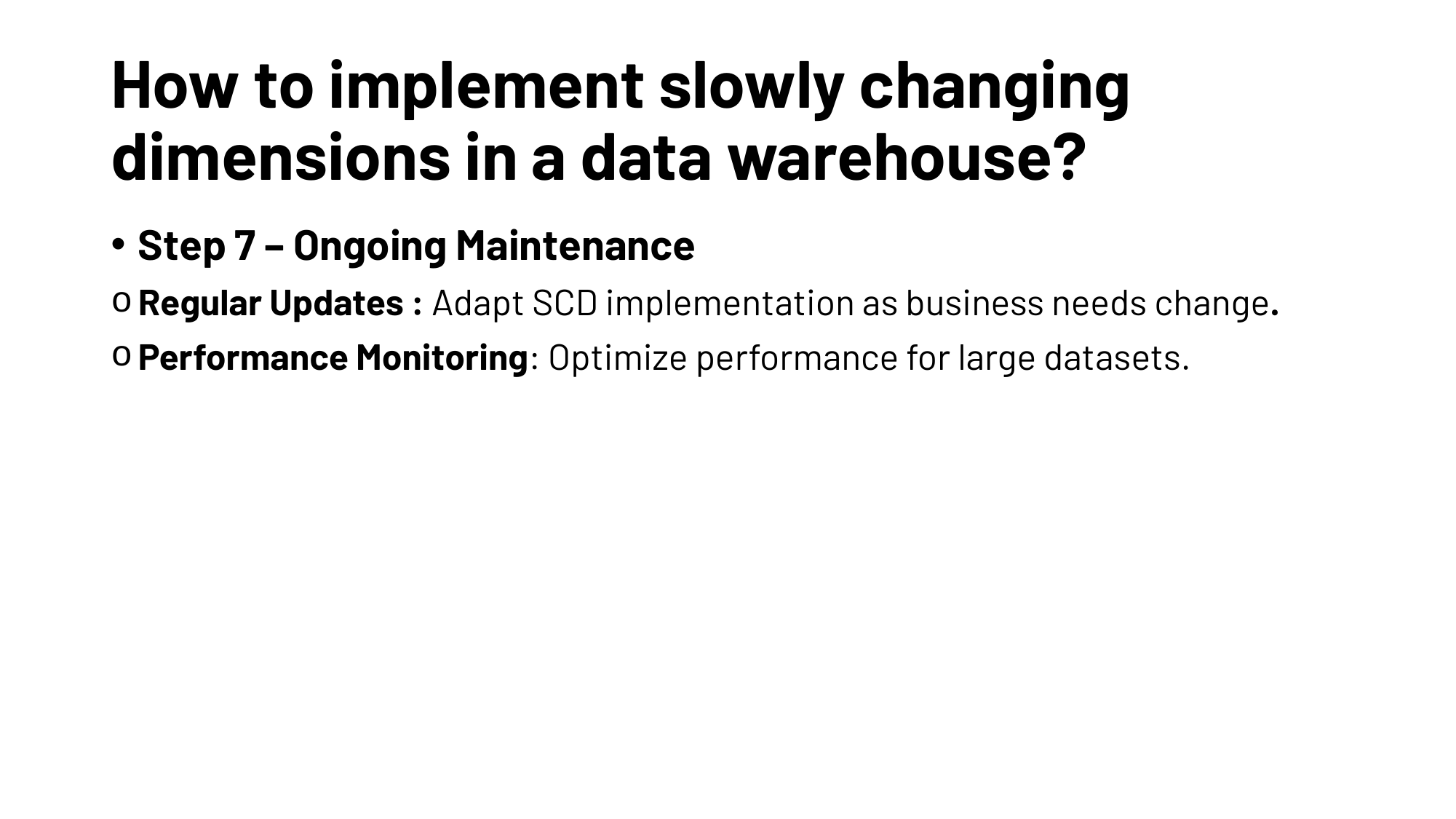

# How to implement slowly changing dimensions in a data warehouse?
Step 7 – Ongoing Maintenance
Regular Updates : Adapt SCD implementation as business needs change.
Performance Monitoring: Optimize performance for large datasets.